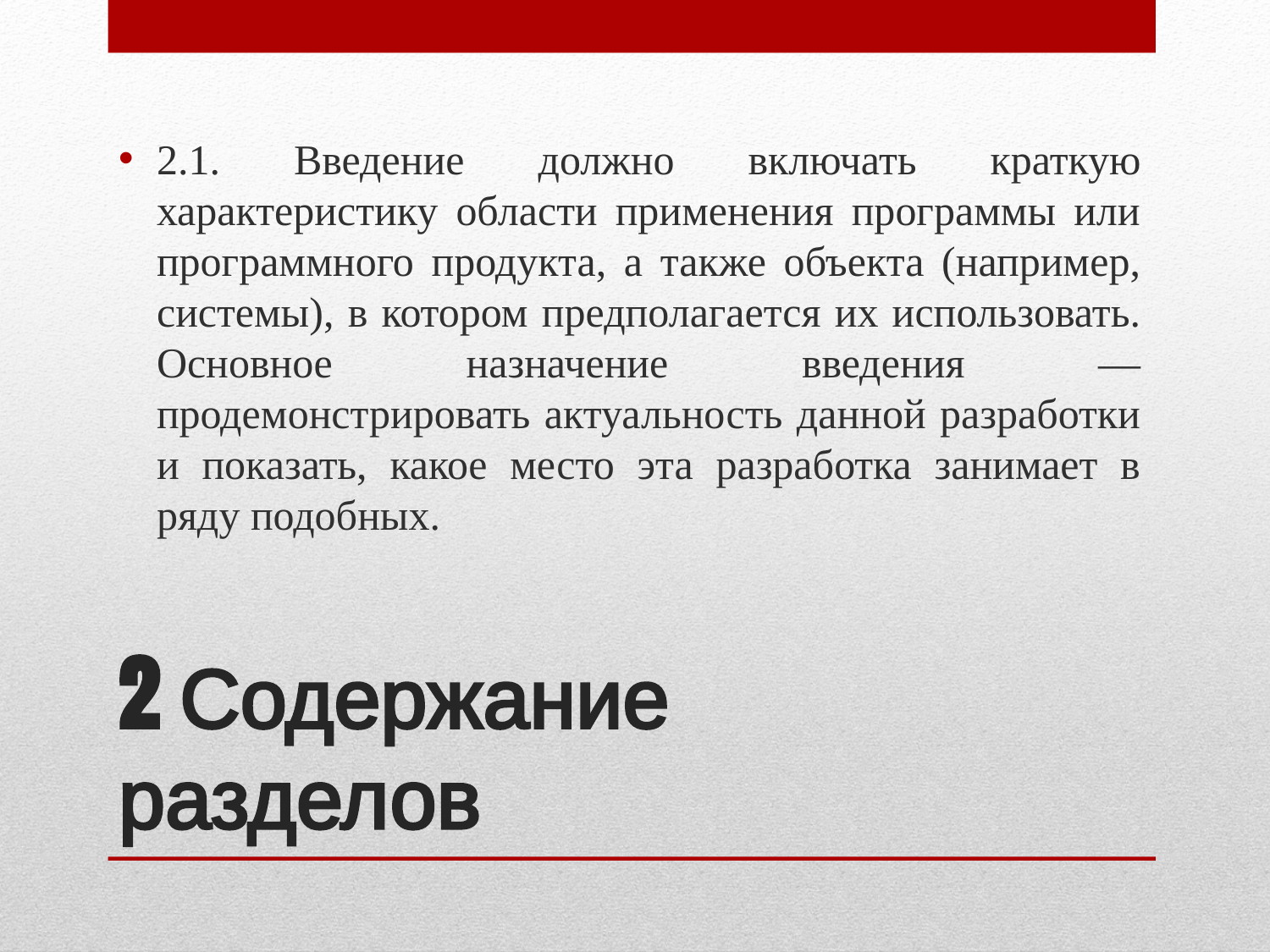

2.1. Введение должно включать краткую характеристику области применения программы или программного продукта, а также объекта (например, системы), в котором предполагается их использовать. Основное назначение введения —продемонстрировать актуальность данной разработки и показать, какое место эта разработка занимает в ряду подобных.

# 2 Содержание разделов